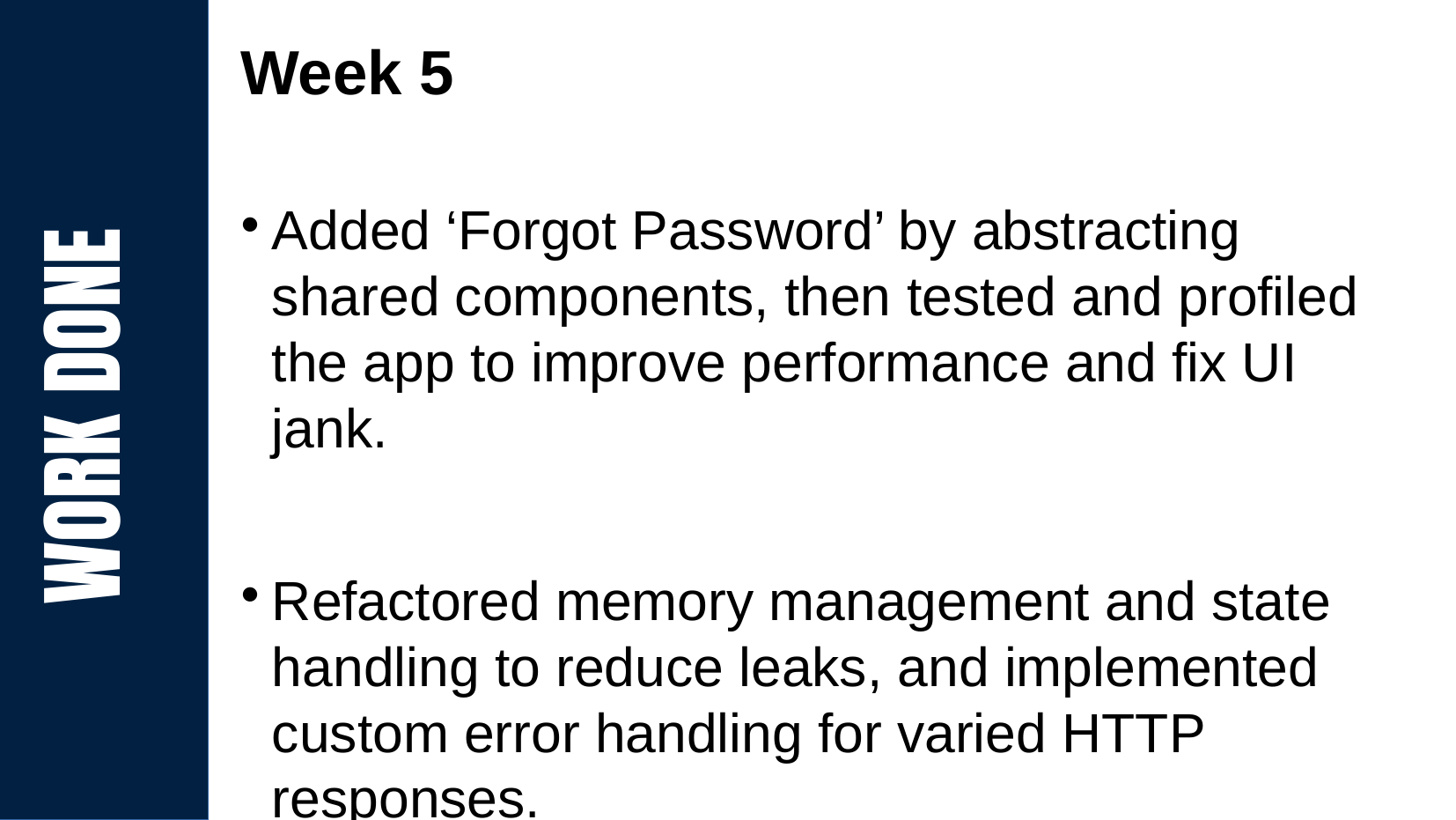

Week 5

Added ‘Forgot Password’ by abstracting shared components, then tested and profiled the app to improve performance and fix UI jank.
Refactored memory management and state handling to reduce leaks, and implemented custom error handling for varied HTTP responses.
WORK DONE